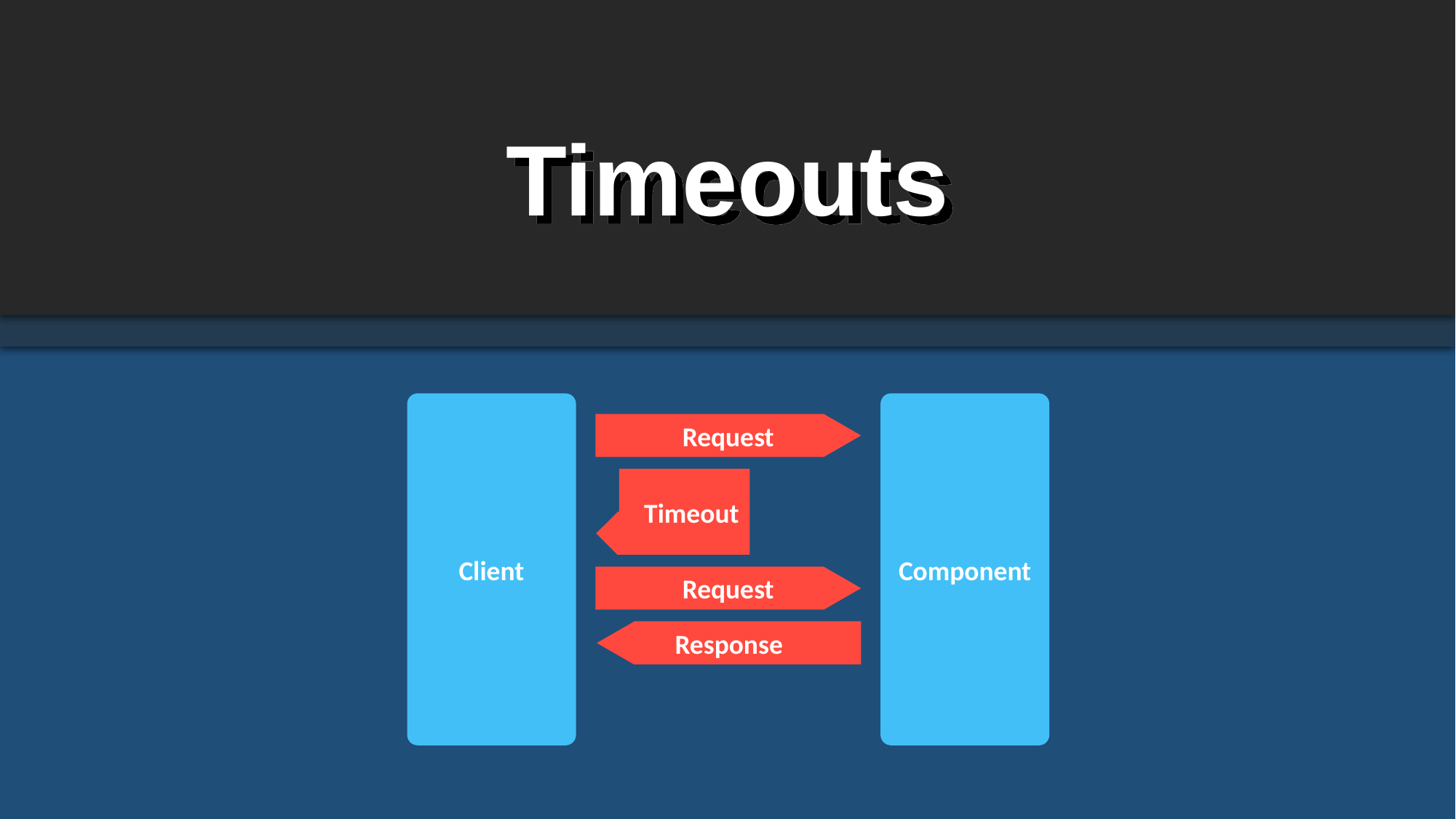

Timeouts

Client
Component
Request
Timeout
Request
Response